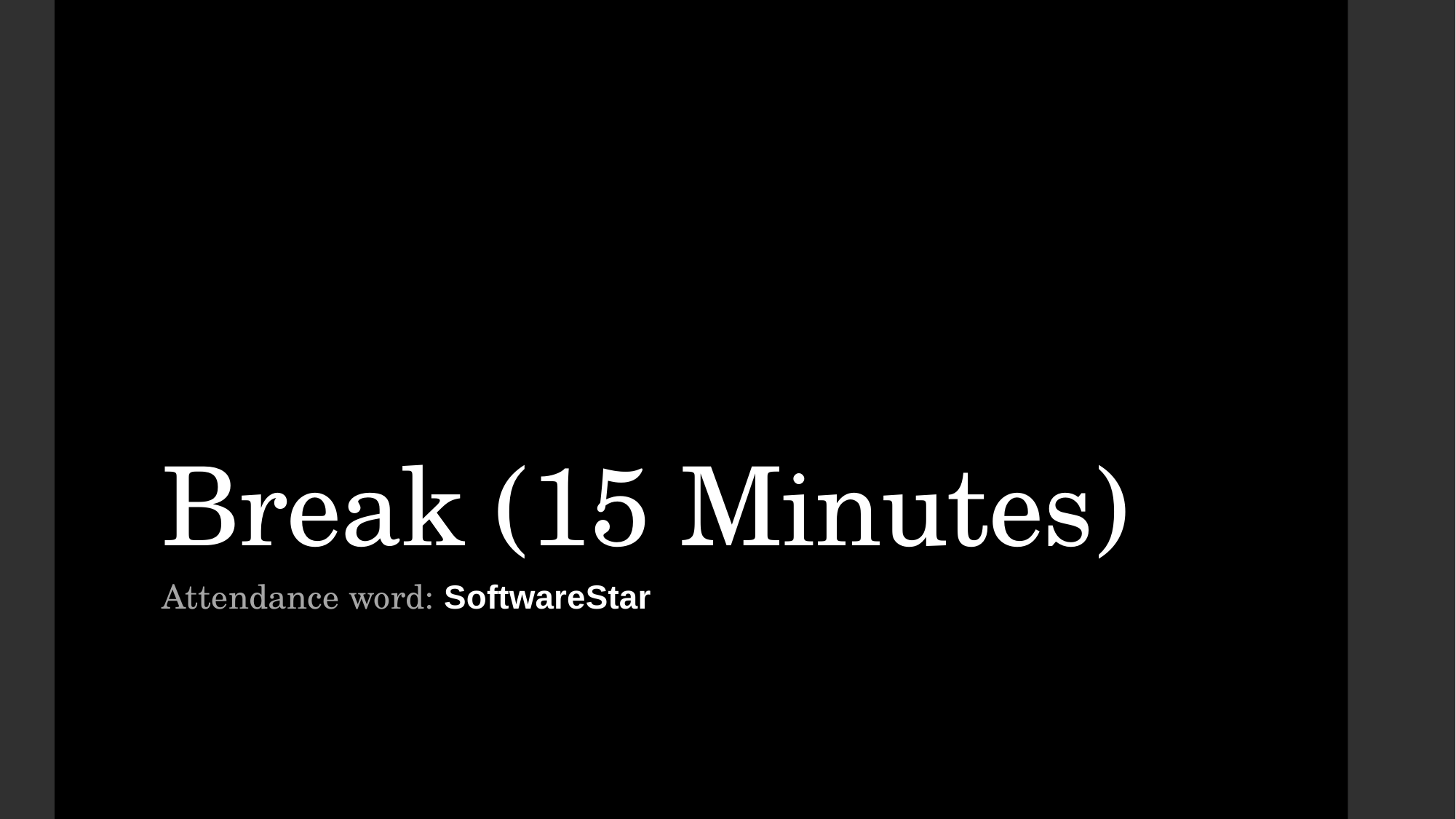

# Break (15 Minutes)
Attendance word: SoftwareStar